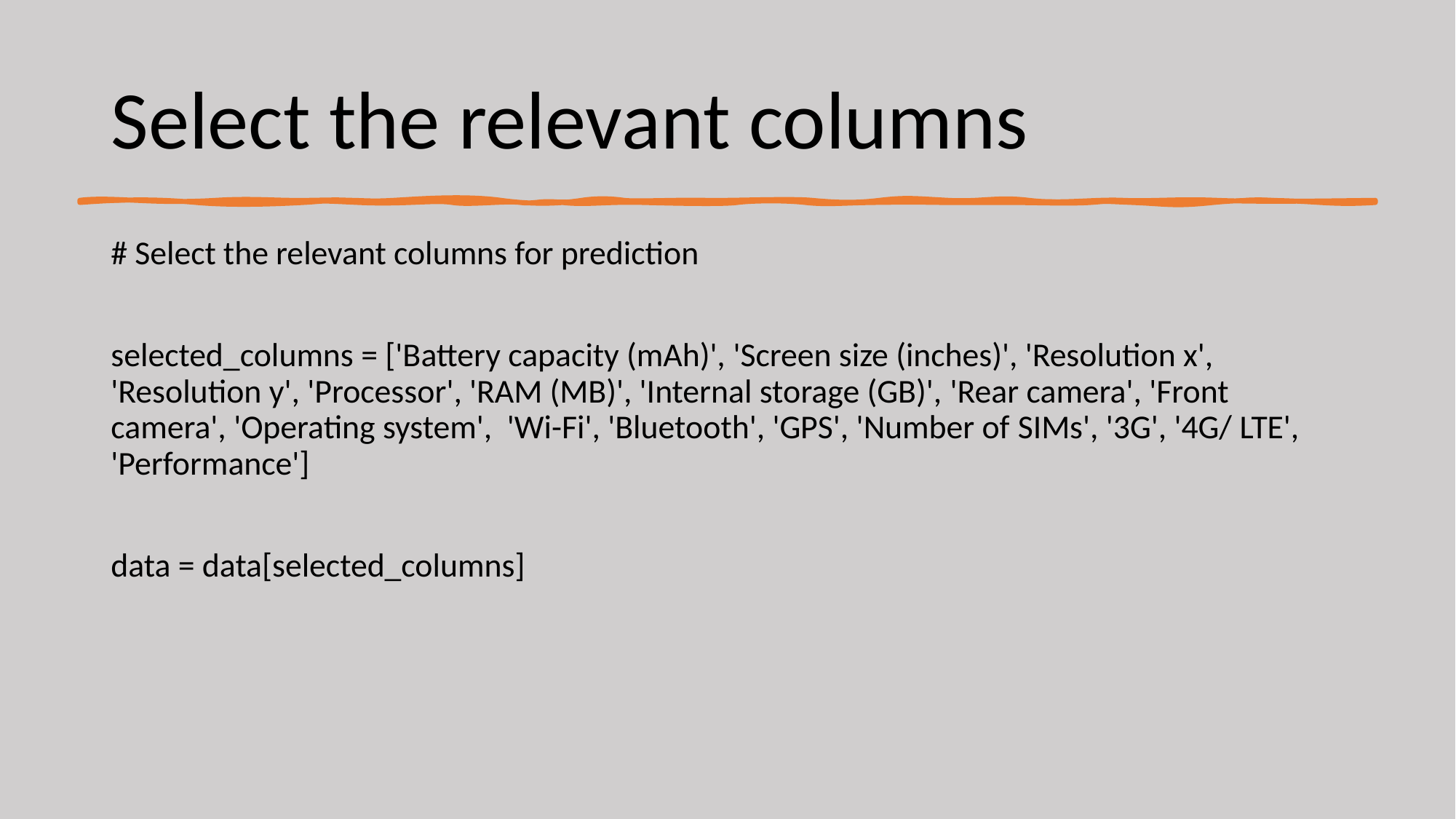

# Select the relevant columns

# Select the relevant columns for prediction

selected_columns = ['Battery capacity (mAh)', 'Screen size (inches)', 'Resolution x', 'Resolution y', 'Processor', 'RAM (MB)', 'Internal storage (GB)', 'Rear camera', 'Front camera', 'Operating system',  'Wi-Fi', 'Bluetooth', 'GPS', 'Number of SIMs', '3G', '4G/ LTE', 'Performance']

data = data[selected_columns]